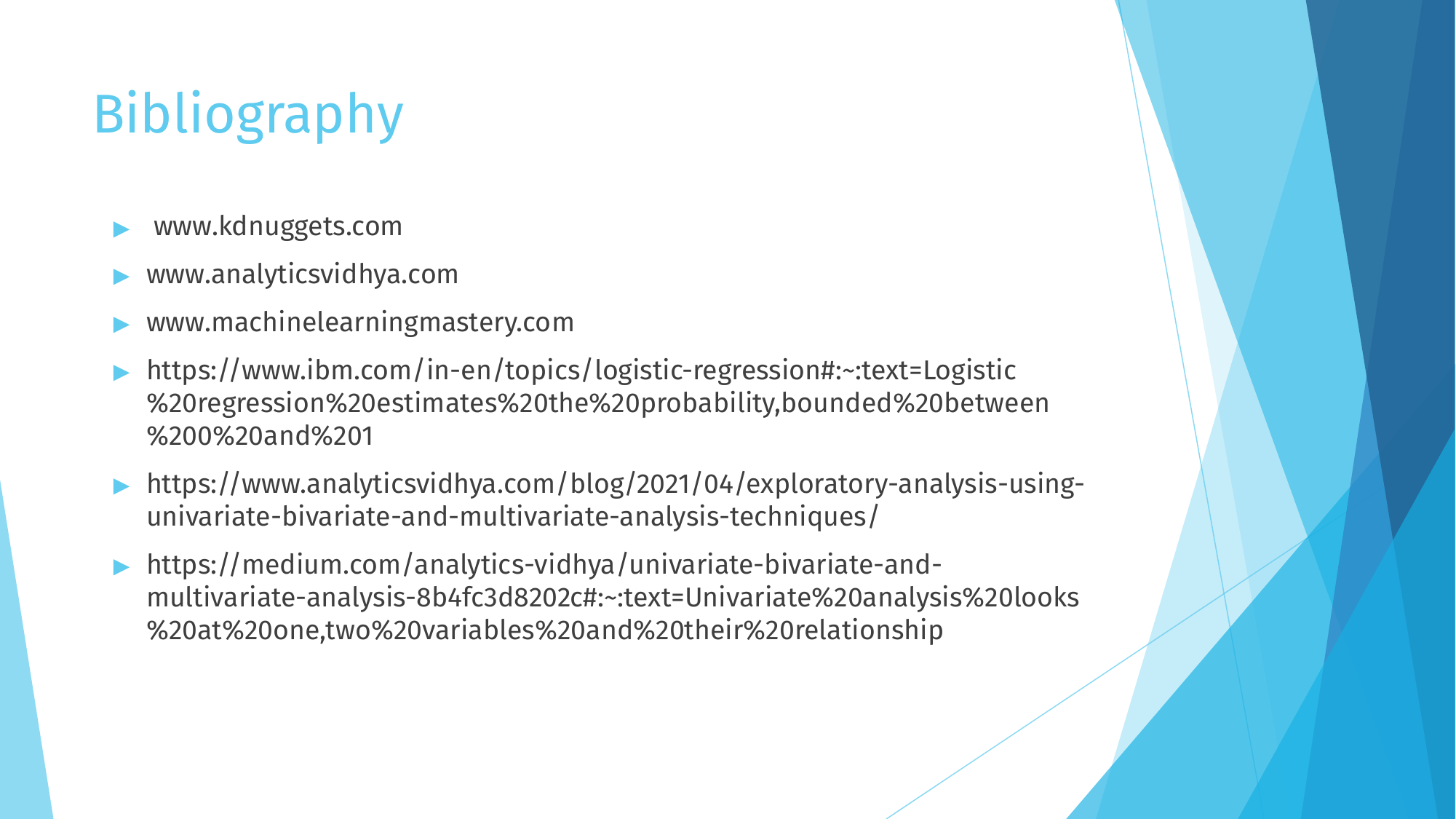

# Bibliography
 www.kdnuggets.com
www.analyticsvidhya.com
www.machinelearningmastery.com
https://www.ibm.com/in-en/topics/logistic-regression#:~:text=Logistic%20regression%20estimates%20the%20probability,bounded%20between%200%20and%201
https://www.analyticsvidhya.com/blog/2021/04/exploratory-analysis-using-univariate-bivariate-and-multivariate-analysis-techniques/
https://medium.com/analytics-vidhya/univariate-bivariate-and-multivariate-analysis-8b4fc3d8202c#:~:text=Univariate%20analysis%20looks%20at%20one,two%20variables%20and%20their%20relationship